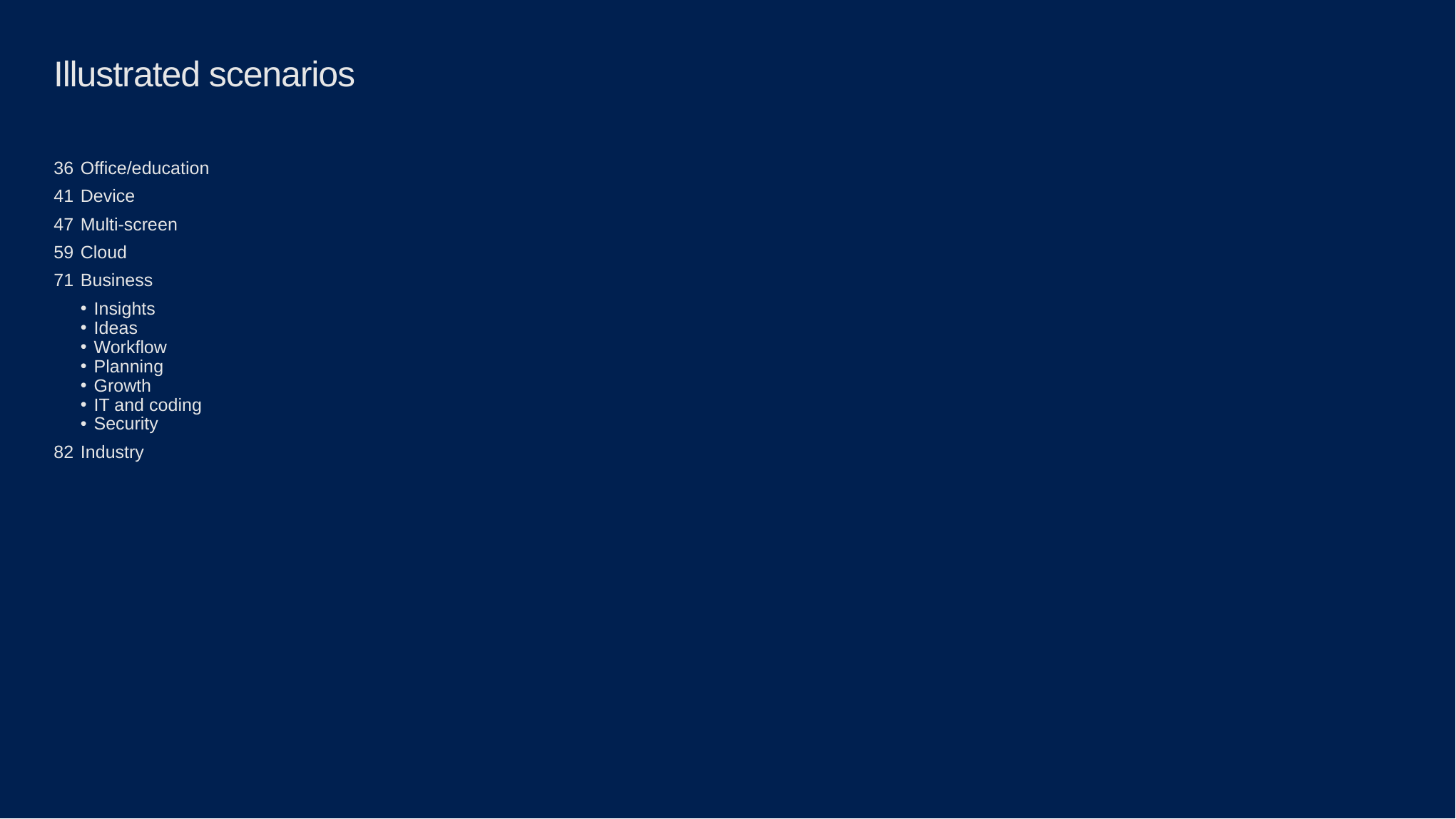

# Illustrated scenarios
36	Office/education
41	Device
47	Multi-screen
59	Cloud
71	Business
Insights
Ideas
Workflow
Planning
Growth
IT and coding
Security
82	Industry